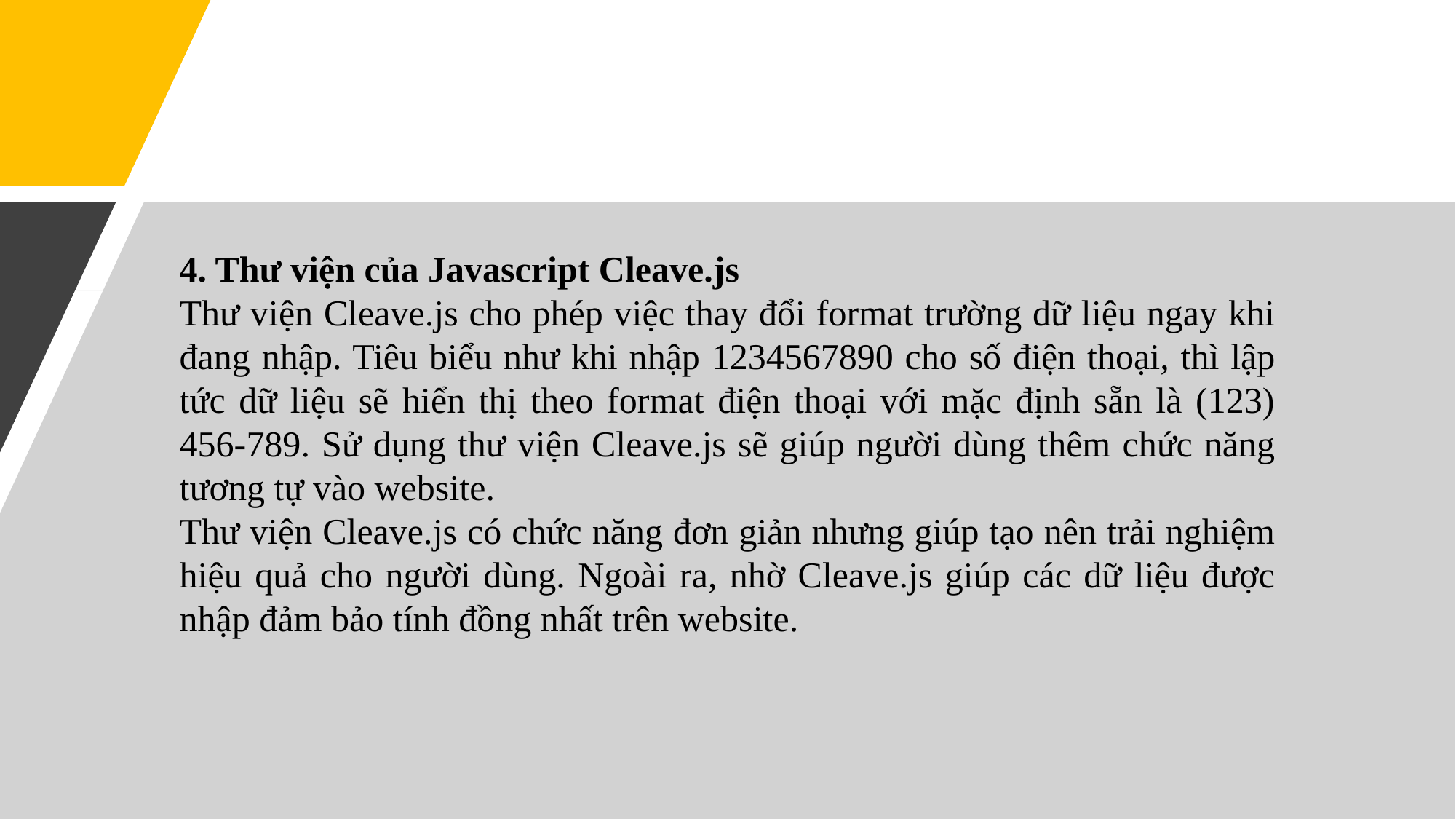

4. Thư viện của Javascript Cleave.js
Thư viện Cleave.js cho phép việc thay đổi format trường dữ liệu ngay khi đang nhập. Tiêu biểu như khi nhập 1234567890 cho số điện thoại, thì lập tức dữ liệu sẽ hiển thị theo format điện thoại với mặc định sẵn là (123) 456-789. Sử dụng thư viện Cleave.js sẽ giúp người dùng thêm chức năng tương tự vào website.
Thư viện Cleave.js có chức năng đơn giản nhưng giúp tạo nên trải nghiệm hiệu quả cho người dùng. Ngoài ra, nhờ Cleave.js giúp các dữ liệu được nhập đảm bảo tính đồng nhất trên website.